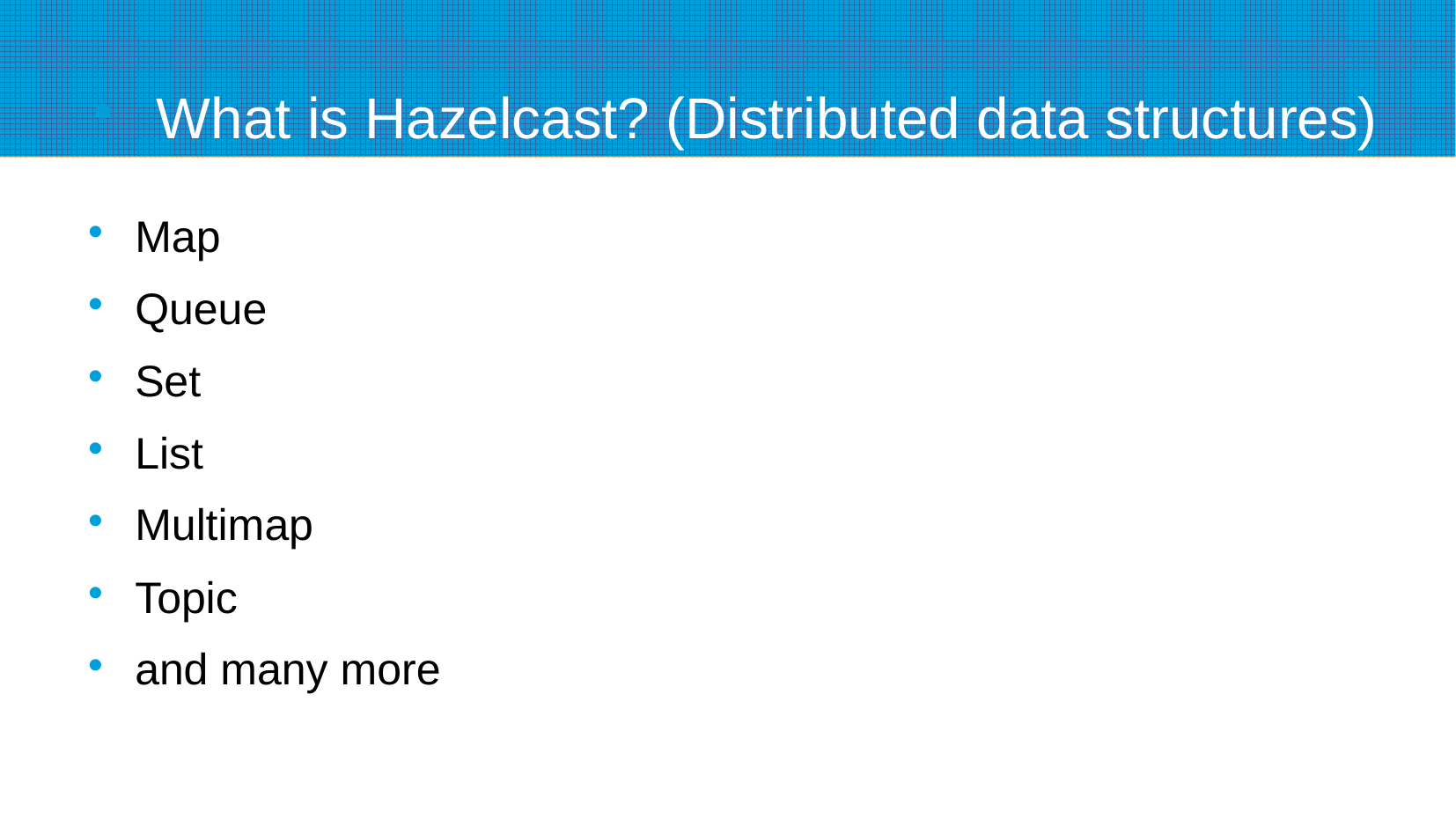

What is Hazelcast? (Distributed data structures)
Map
Queue
Set
List
Multimap
Topic
and many more